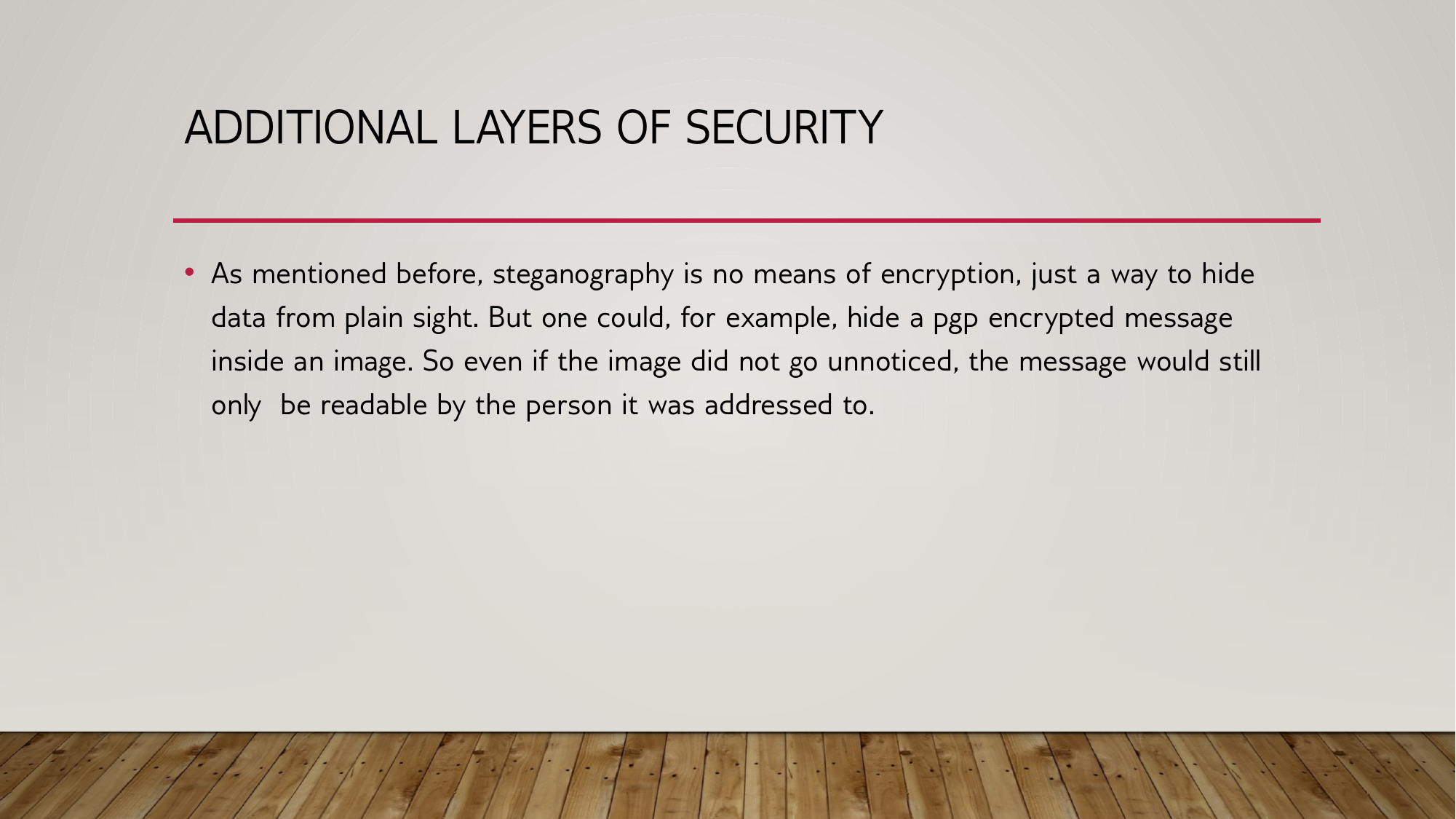

# Additional layers of security
As mentioned before, steganography is no means of encryption, just a way to hide data from plain sight. But one could, for example, hide a pgp encrypted message inside an image. So even if the image did not go unnoticed, the message would still only  be readable by the person it was addressed to.